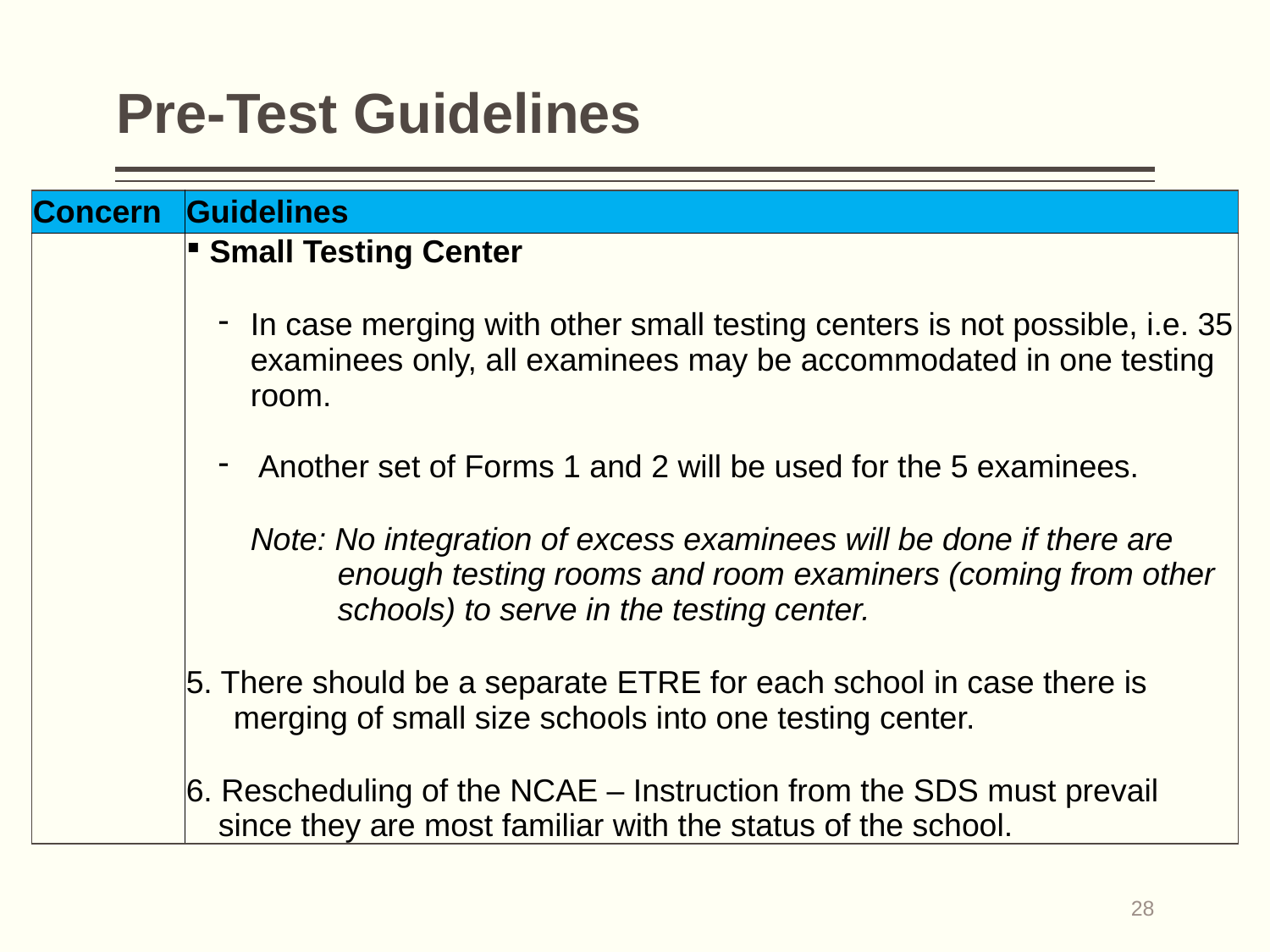

# Pre-Test Guidelines
| Concern | Guidelines |
| --- | --- |
|  | Small Testing Center |
|  | In case merging with other small testing centers is not possible, i.e. 35 examinees only, all examinees may be accommodated in one testing room. Another set of Forms 1 and 2 will be used for the 5 examinees. |
|  | Note: No integration of excess examinees will be done if there are enough testing rooms and room examiners (coming from other schools) to serve in the testing center. |
|  | 5. There should be a separate ETRE for each school in case there is merging of small size schools into one testing center. |
|  | 6. Rescheduling of the NCAE – Instruction from the SDS must prevail since they are most familiar with the status of the school. |
28